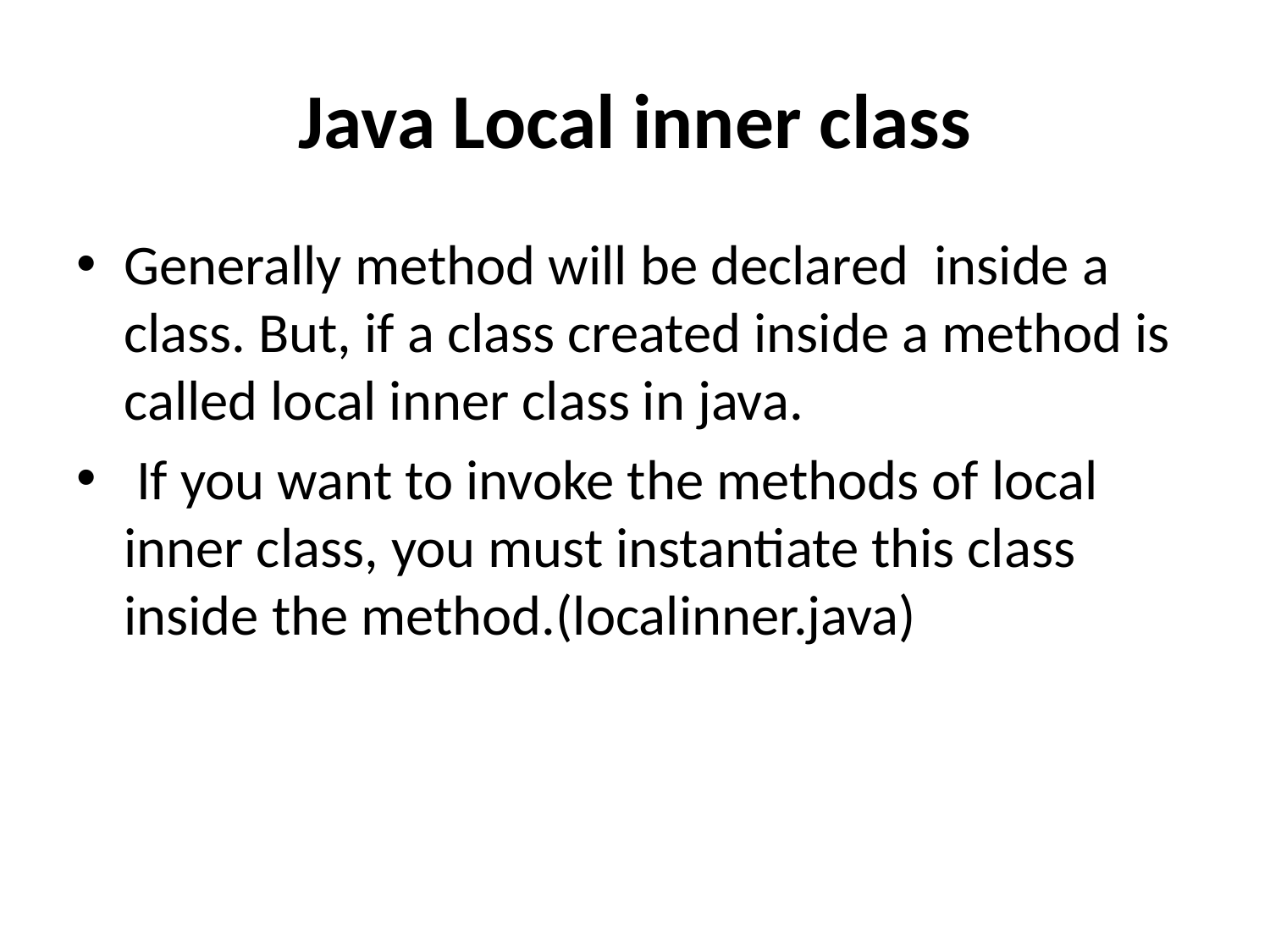

# Java Local inner class
Generally method will be declared  inside a class. But, if a class created inside a method is called local inner class in java.
 If you want to invoke the methods of local inner class, you must instantiate this class inside the method.(localinner.java)